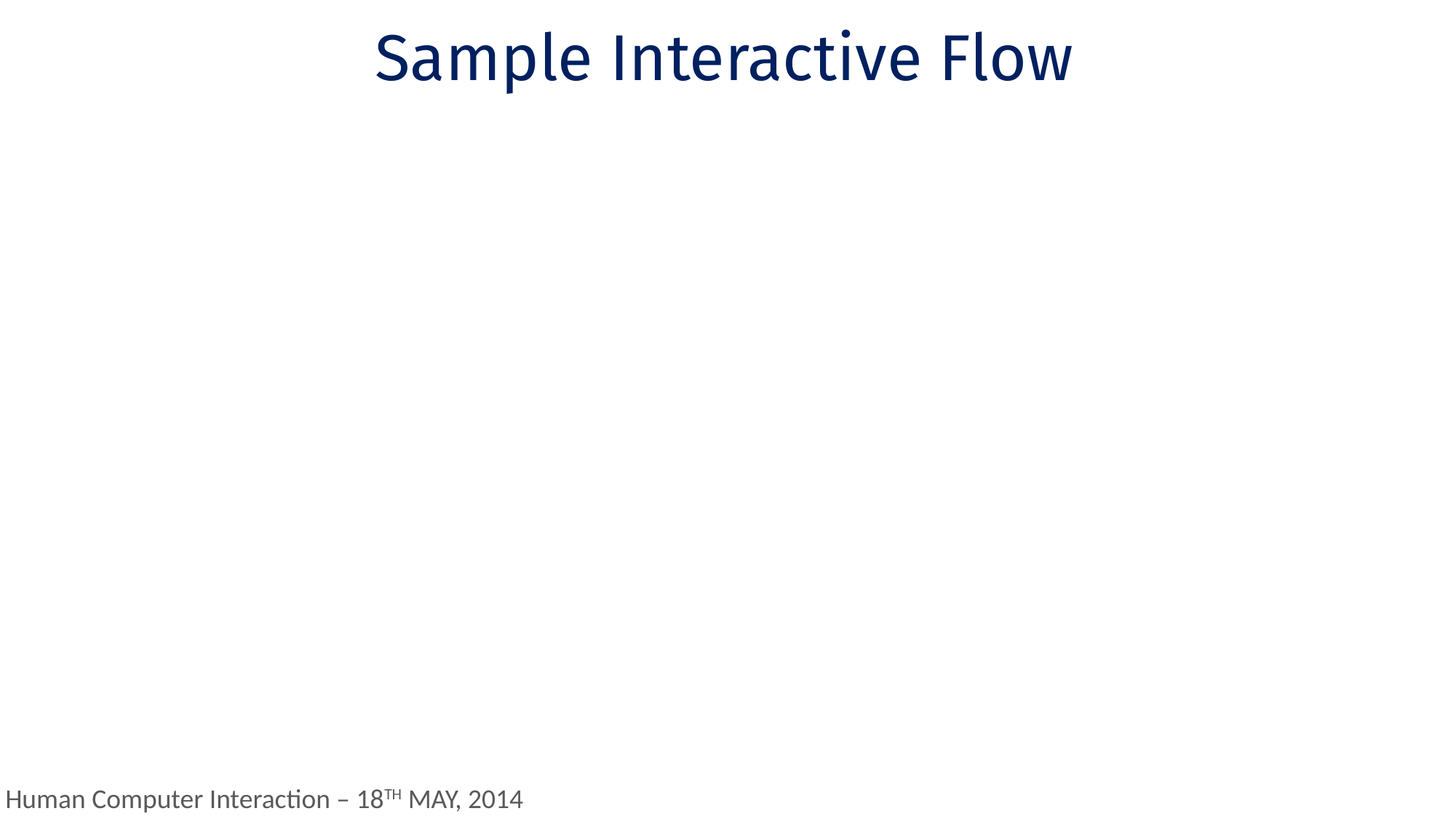

# Sample Interactive Flow
Human Computer Interaction – 18TH MAY, 2014